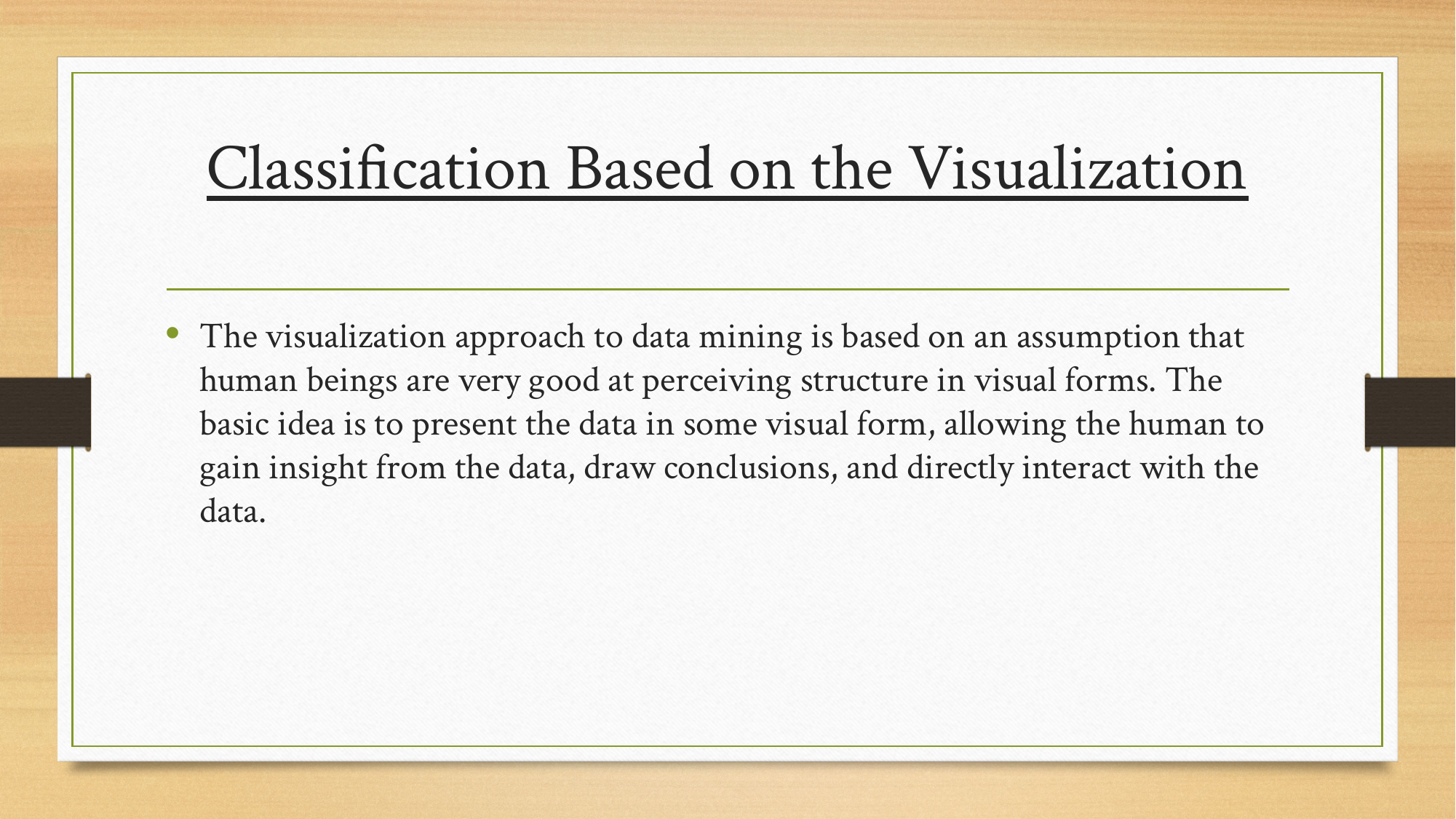

# Classification Based on the Visualization
The visualization approach to data mining is based on an assumption that human beings are very good at perceiving structure in visual forms. The basic idea is to present the data in some visual form, allowing the human to gain insight from the data, draw conclusions, and directly interact with the data.